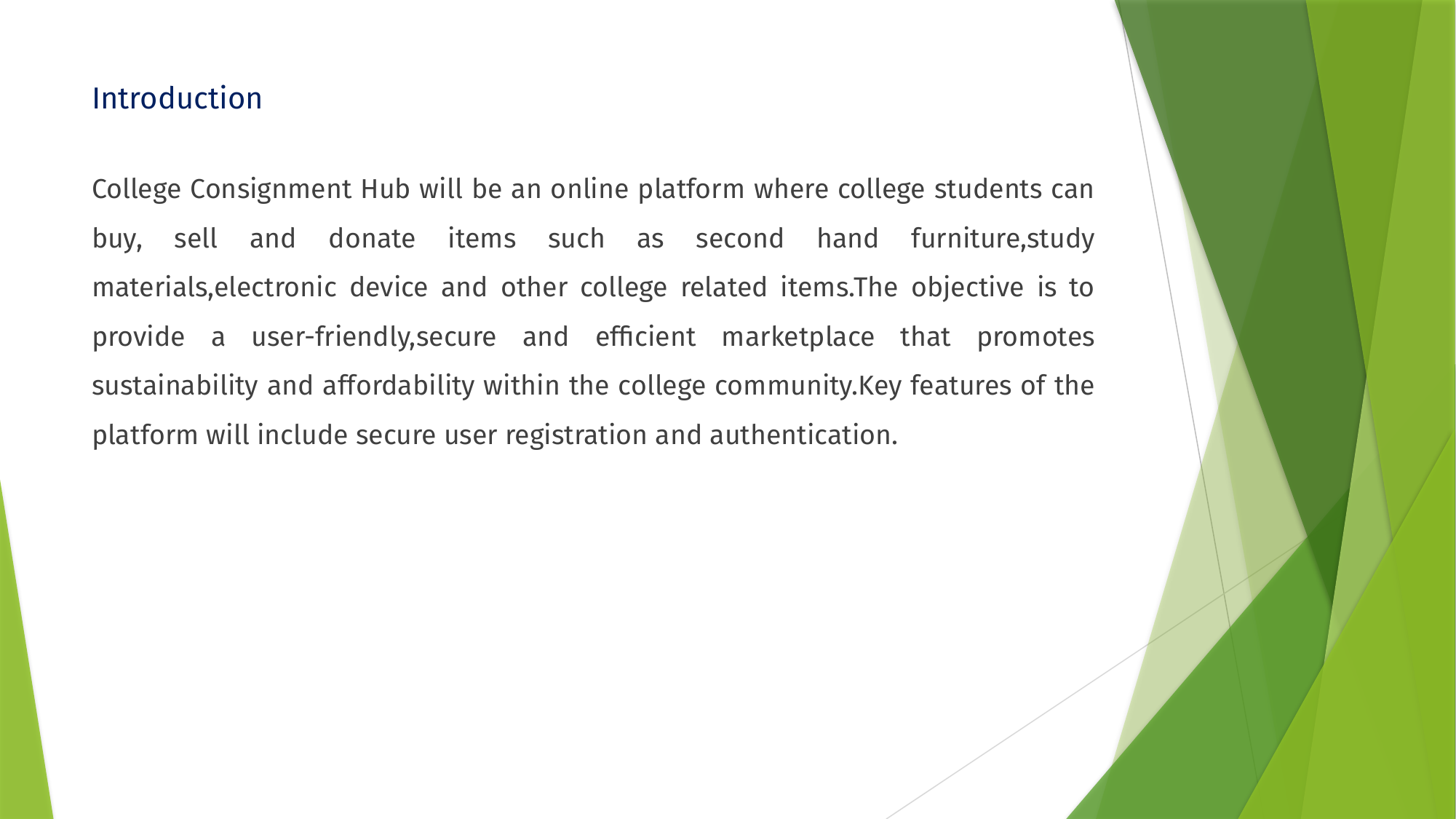

# Introduction
College Consignment Hub will be an online platform where college students can buy, sell and donate items such as second hand furniture,study materials,electronic device and other college related items.The objective is to provide a user-friendly,secure and efficient marketplace that promotes sustainability and affordability within the college community.Key features of the platform will include secure user registration and authentication.